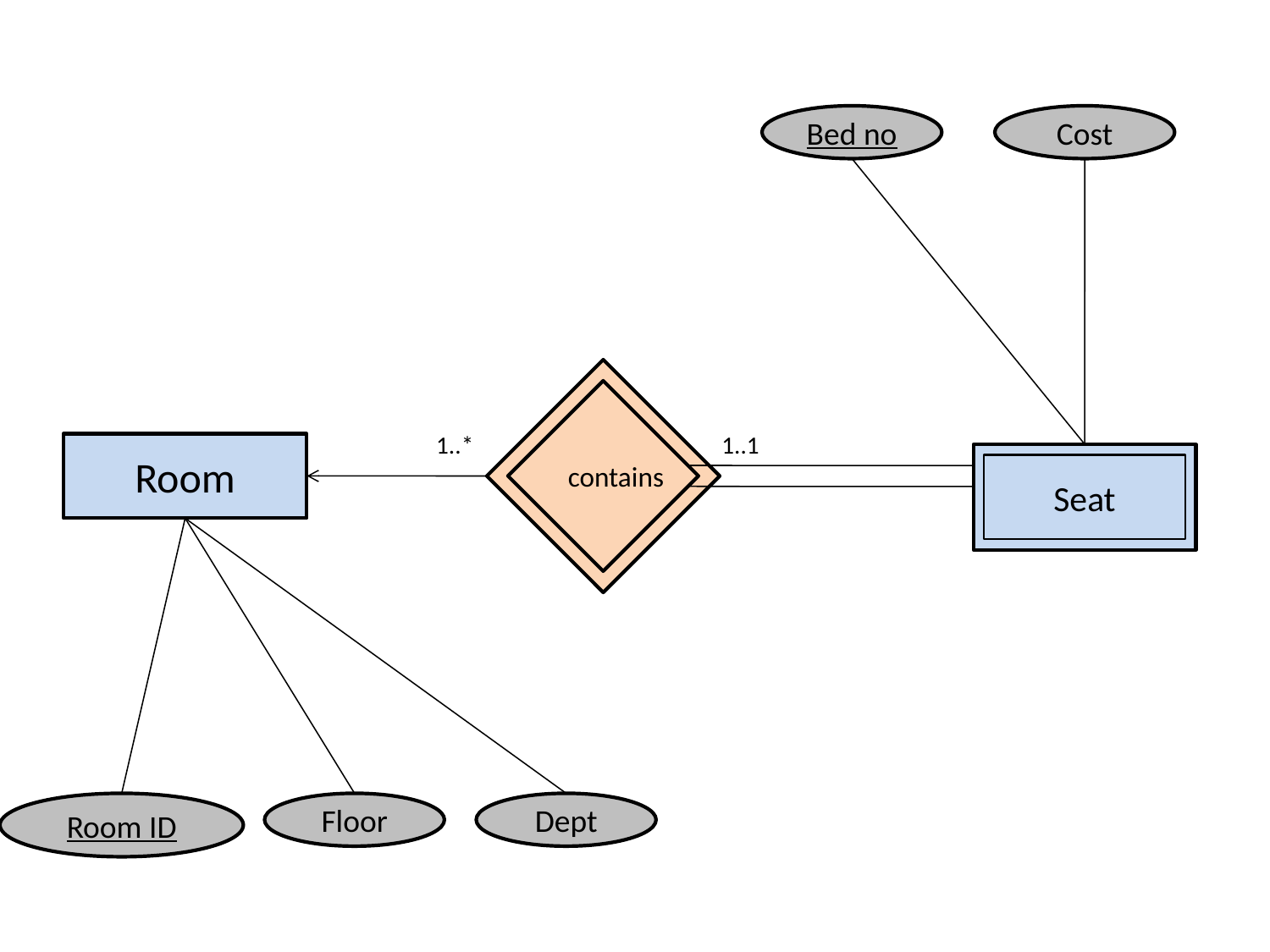

Bed no
Cost

contains
1..*
1..1
Room

Seat
Room ID
Floor
Dept